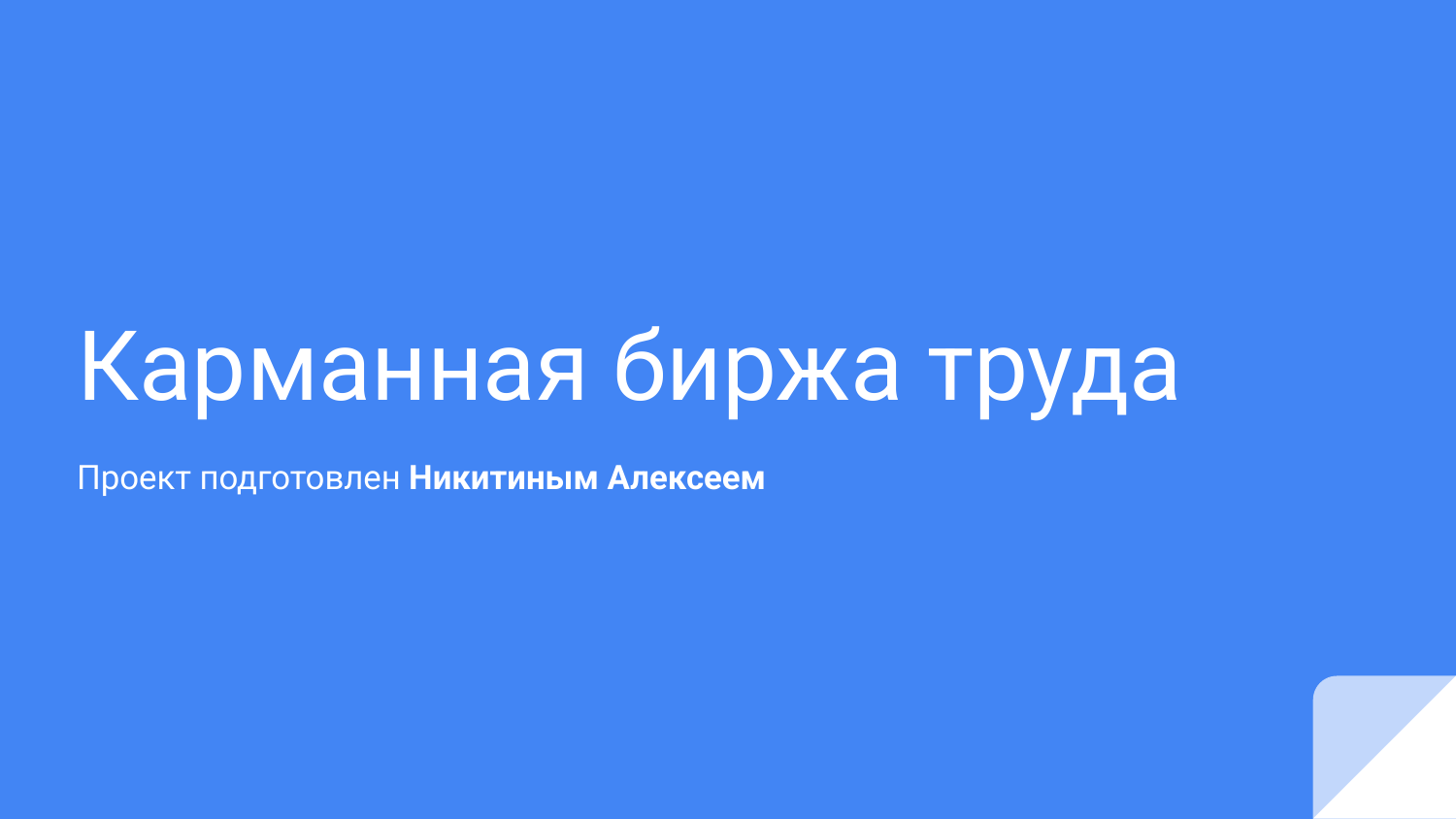

# Карманная биржа труда
Проект подготовлен Никитиным Алексеем